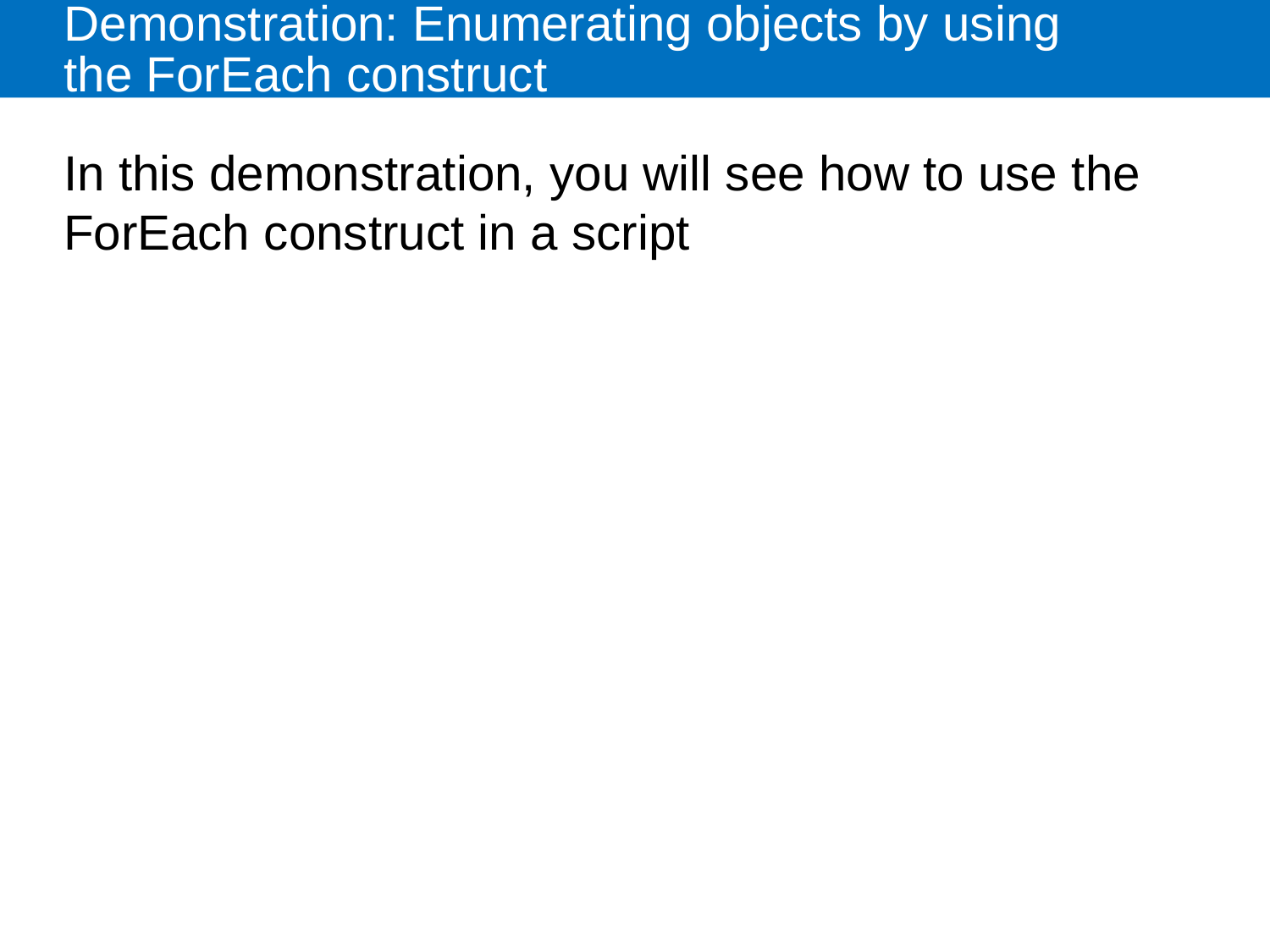

# Demonstration: Enumerating objects by using the ForEach construct
In this demonstration, you will see how to use the ForEach construct in a script